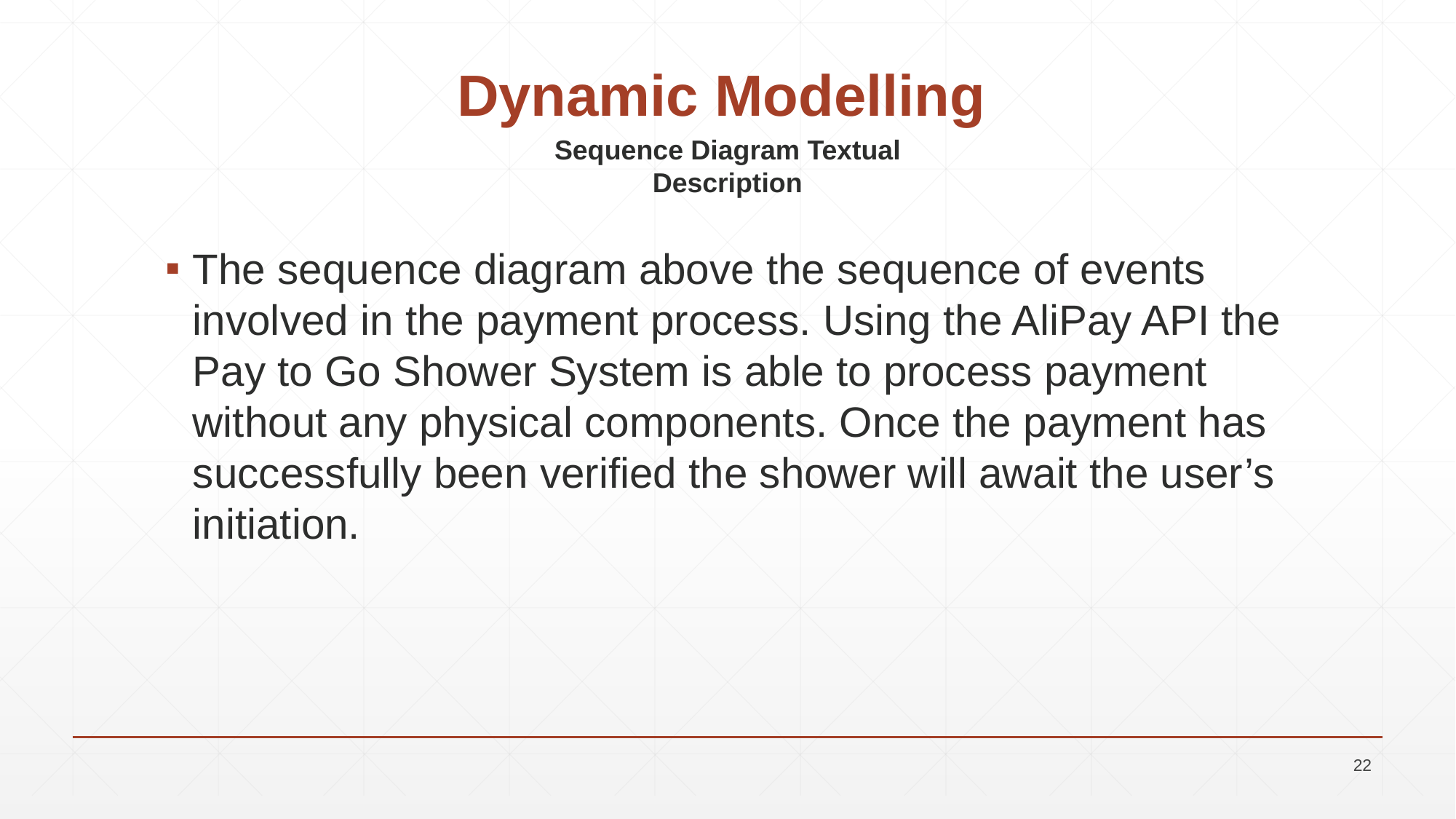

# Dynamic Modelling
Sequence Diagram Textual Description
The sequence diagram above the sequence of events involved in the payment process. Using the AliPay API the Pay to Go Shower System is able to process payment without any physical components. Once the payment has successfully been verified the shower will await the user’s initiation.
22